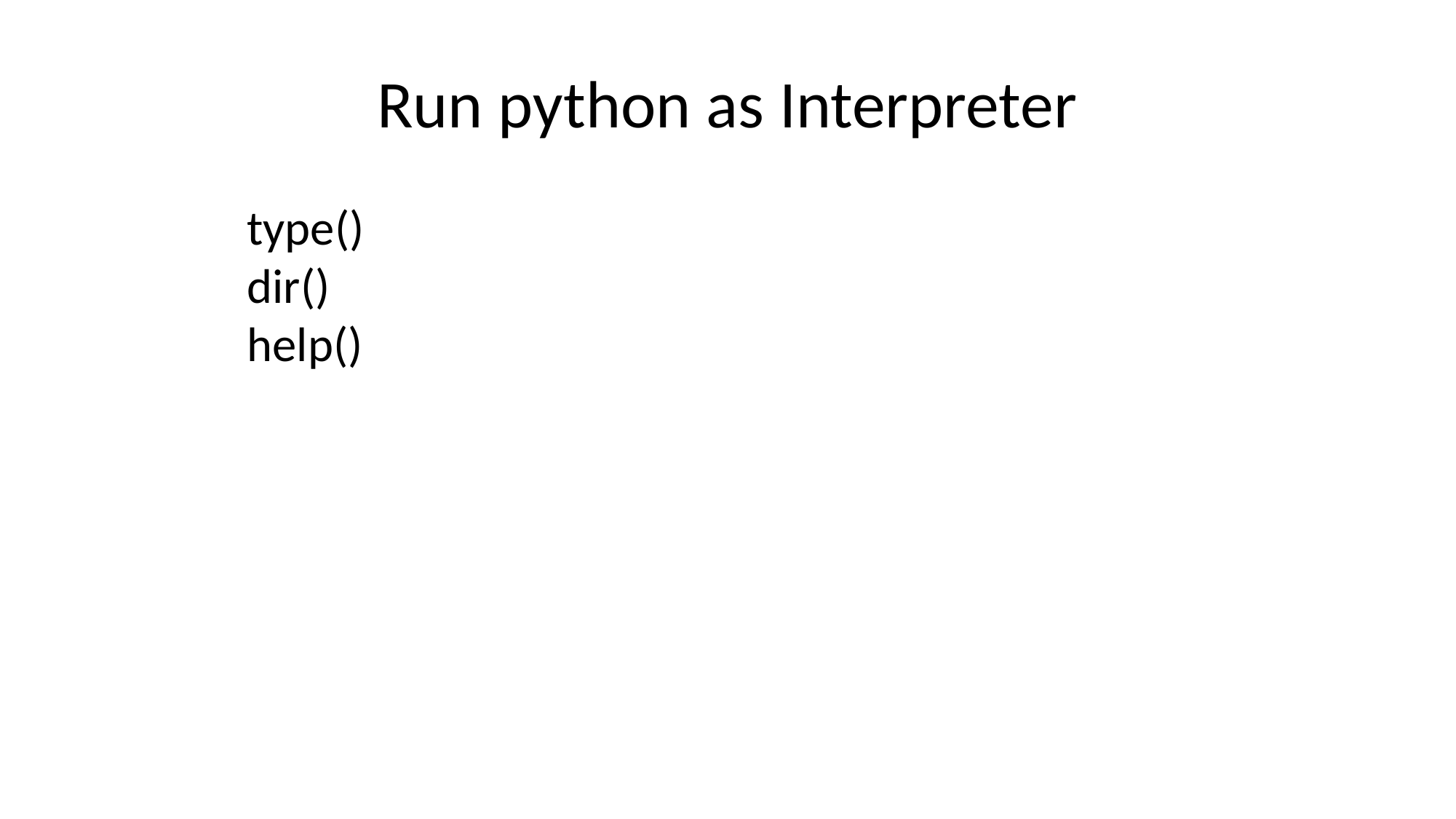

Run python as Interpreter
type()
dir()
help()